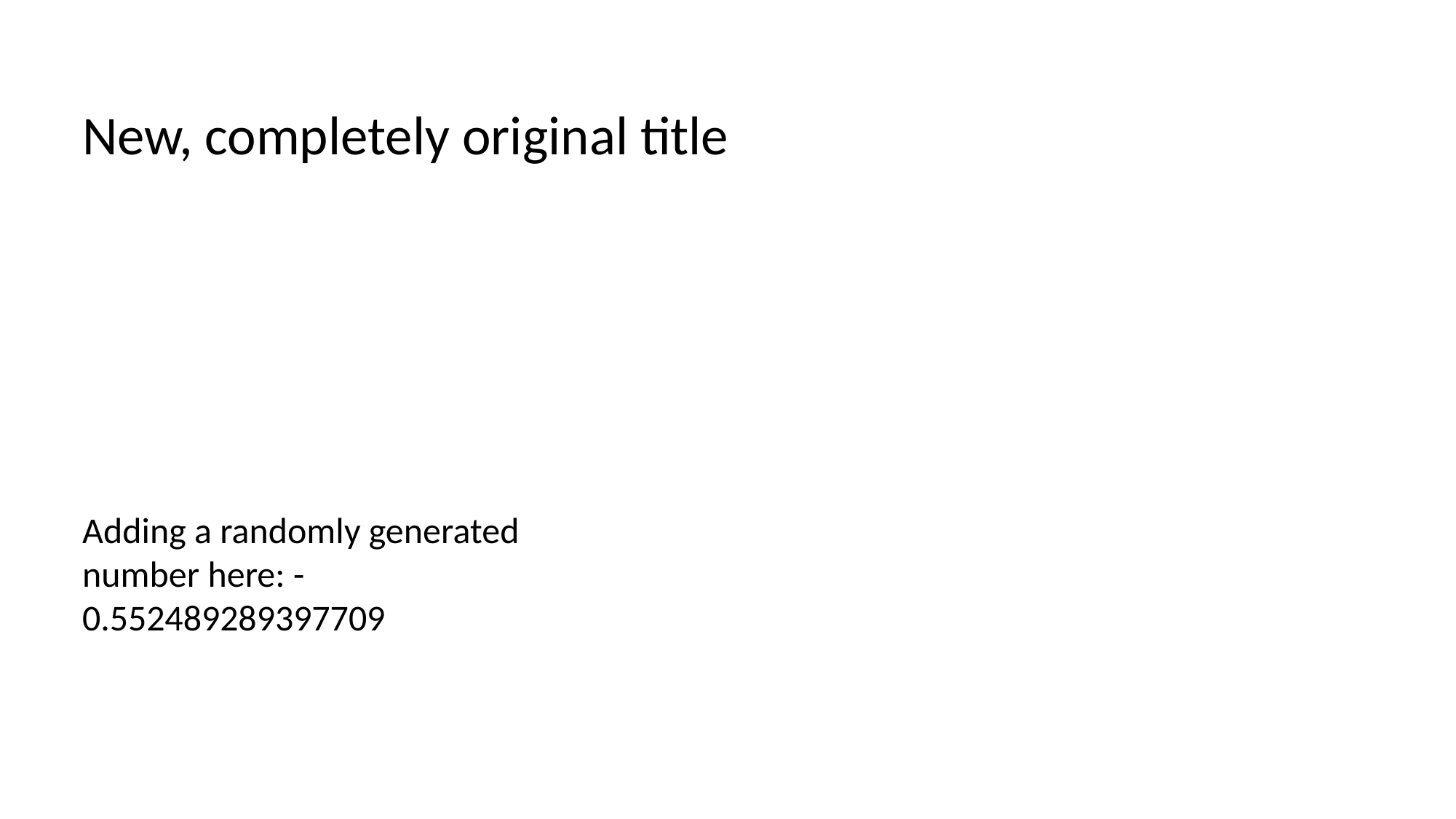

New, completely original title
Adding a randomly generated number here: -0.552489289397709